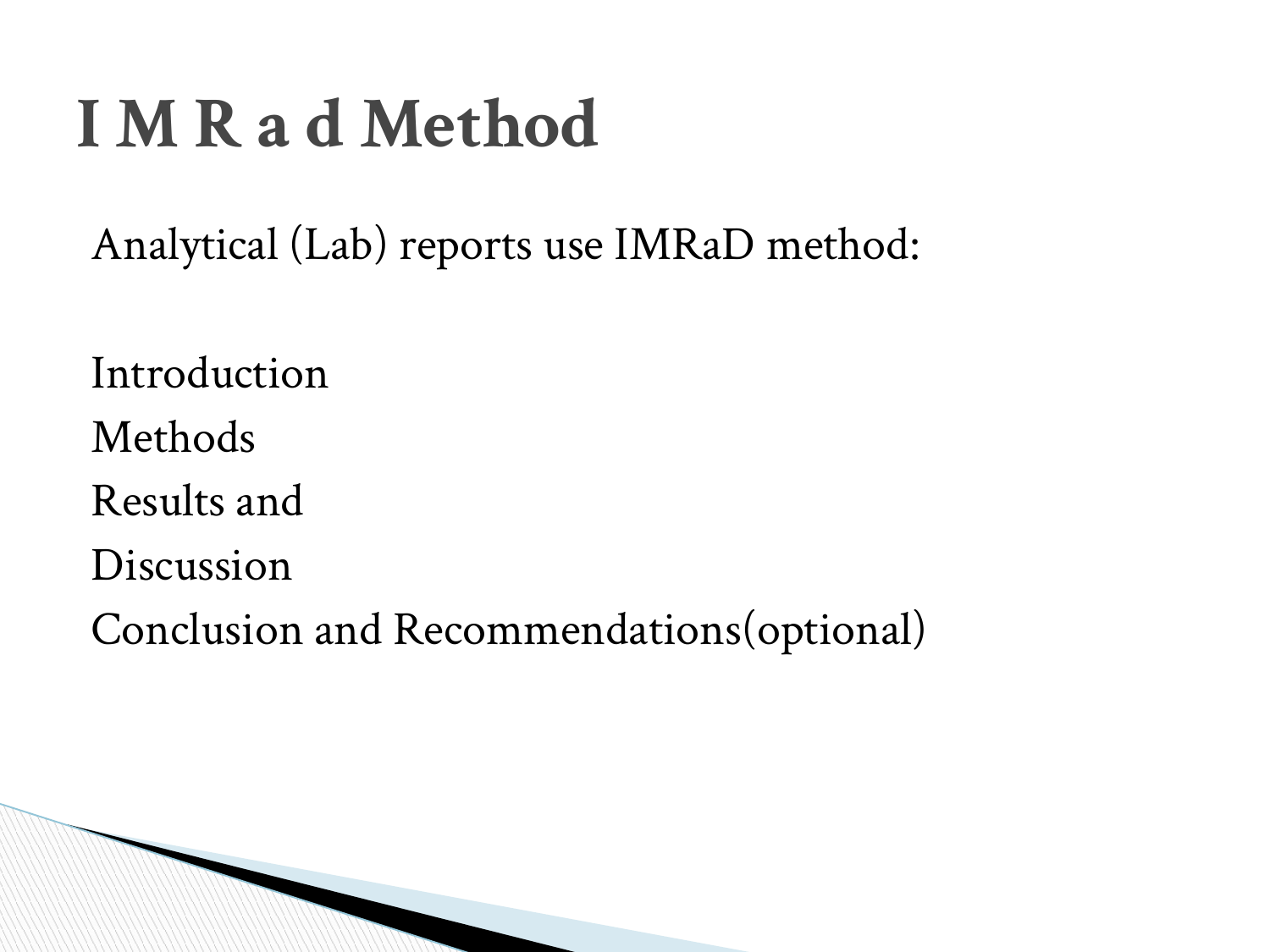

# I M R a d Method
Analytical (Lab) reports use IMRaD method:

Introduction
Methods
Results and
Discussion
Conclusion and Recommendations(optional)